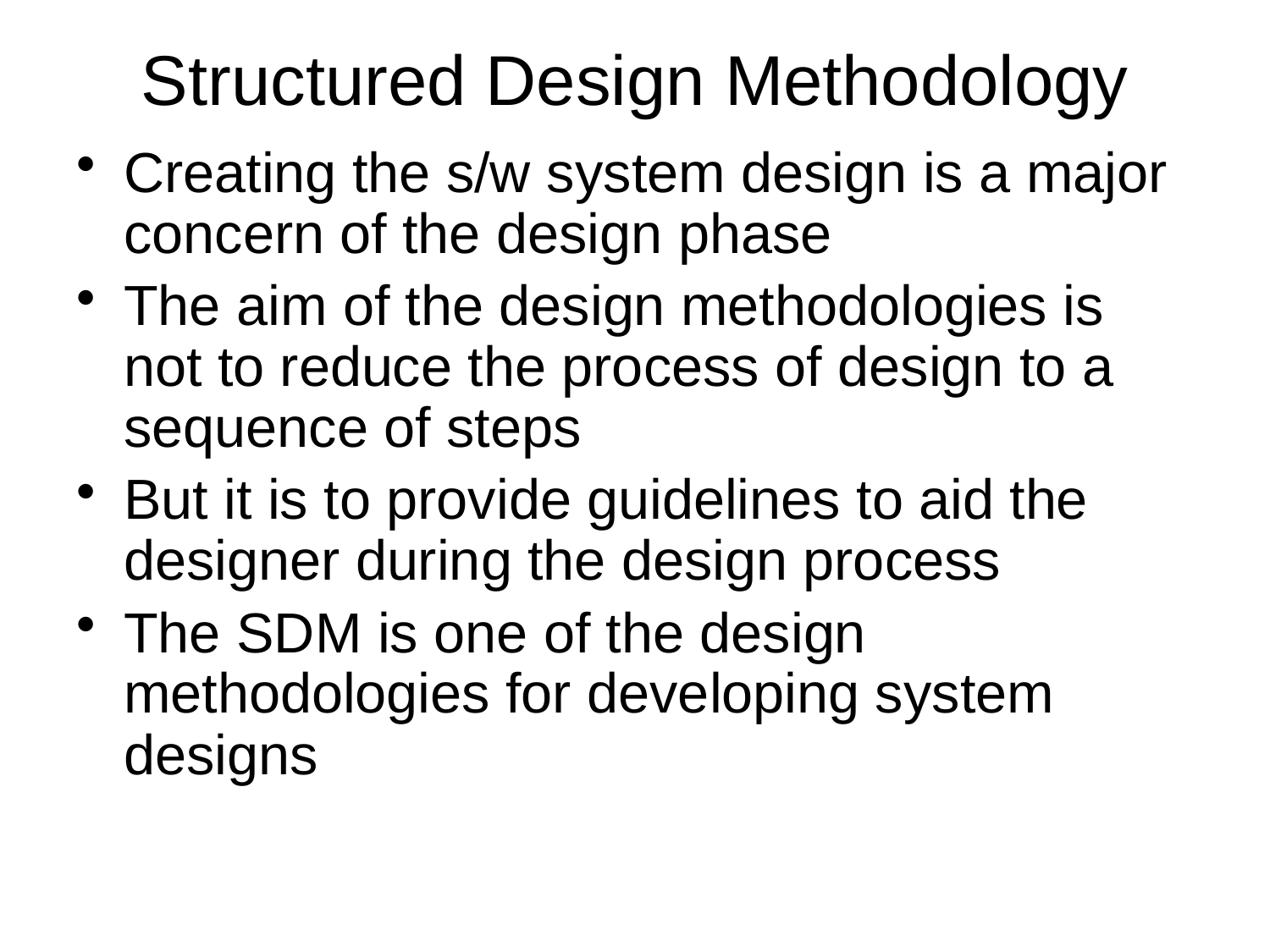

# Structured Design Methodology
Creating the s/w system design is a major concern of the design phase
The aim of the design methodologies is not to reduce the process of design to a sequence of steps
But it is to provide guidelines to aid the designer during the design process
The SDM is one of the design methodologies for developing system designs